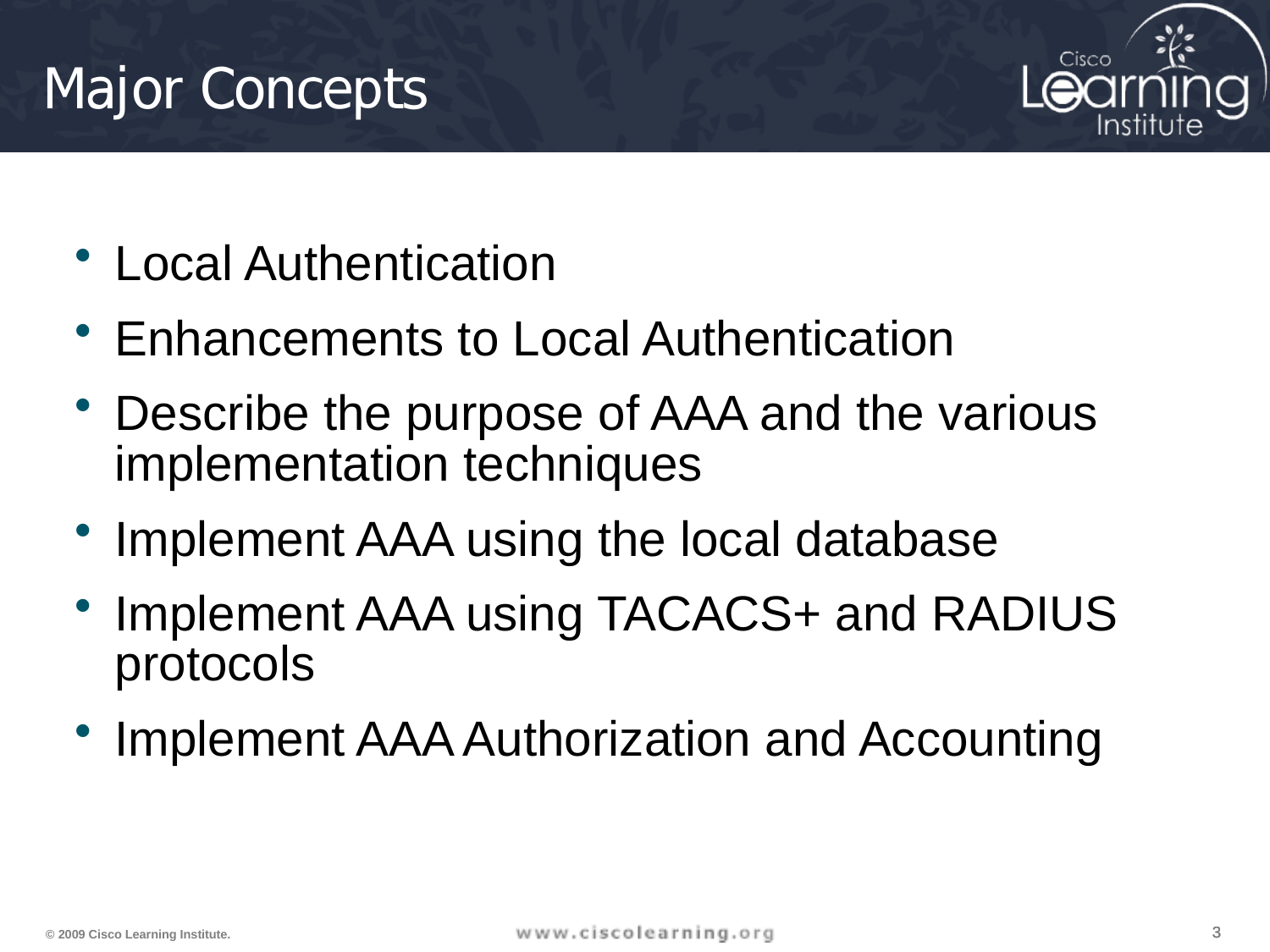

Local Authentication
Enhancements to Local Authentication
Describe the purpose of AAA and the various implementation techniques
Implement AAA using the local database
Implement AAA using TACACS+ and RADIUS protocols
Implement AAA Authorization and Accounting
# Major Concepts